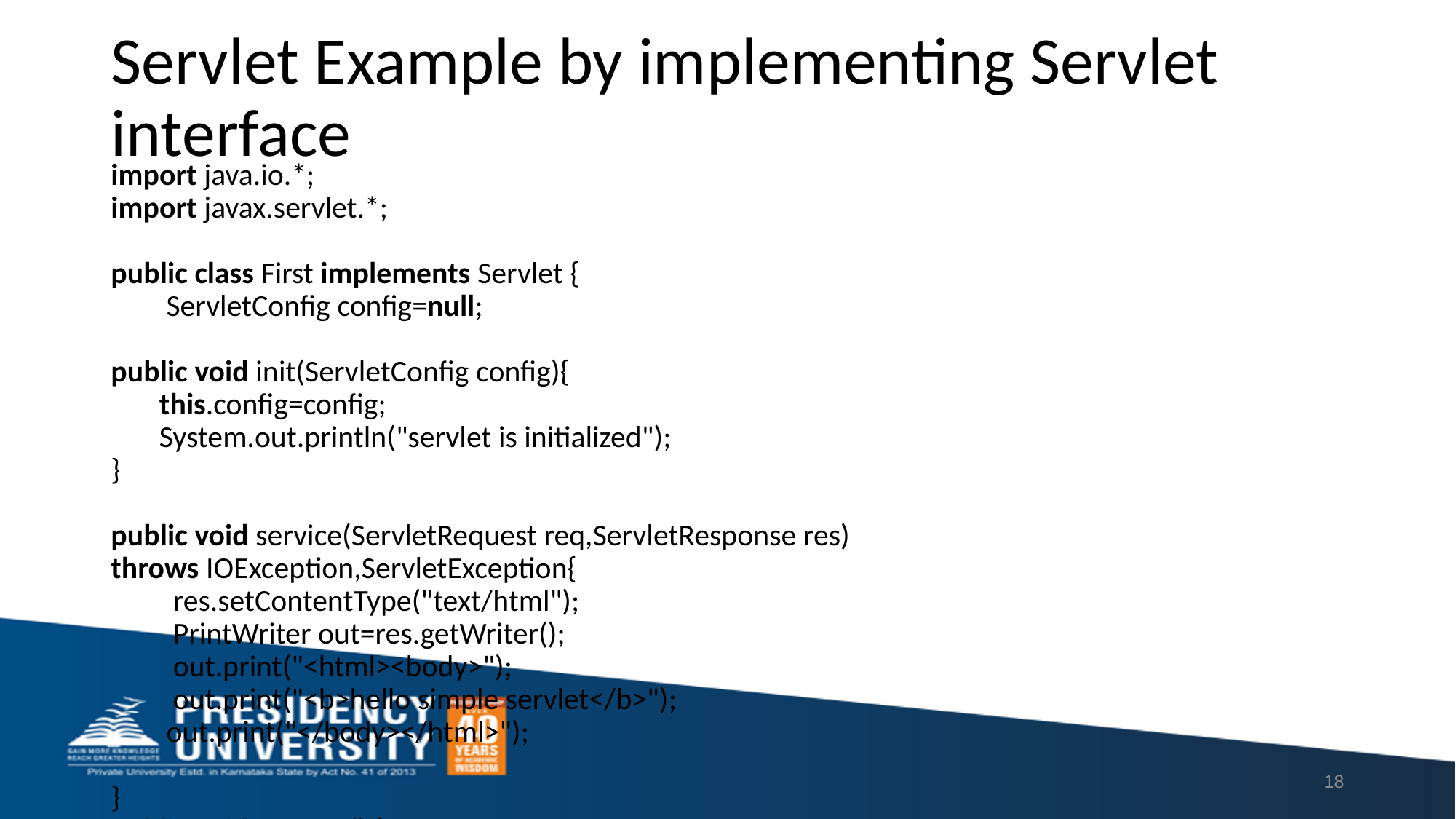

# Servlet Example by implementing Servlet interface
import java.io.*;
import javax.servlet.*;

public class First implements Servlet {
        ServletConfig config=null;

public void init(ServletConfig config){
       this.config=config;
       System.out.println("servlet is initialized");
}

public void service(ServletRequest req,ServletResponse res)
throws IOException,ServletException{
         res.setContentType("text/html");
         PrintWriter out=res.getWriter();
         out.print("<html><body>");
         out.print("<b>hello simple servlet</b>");
        out.print("</body></html>");

}
public void destroy() {
          System.out.println("servlet is destroyed");
}
public ServletConfig getServletConfig() {
           return config;
}
public String getServletInfo() {
           return "copyright 2007-1010";}
}

18